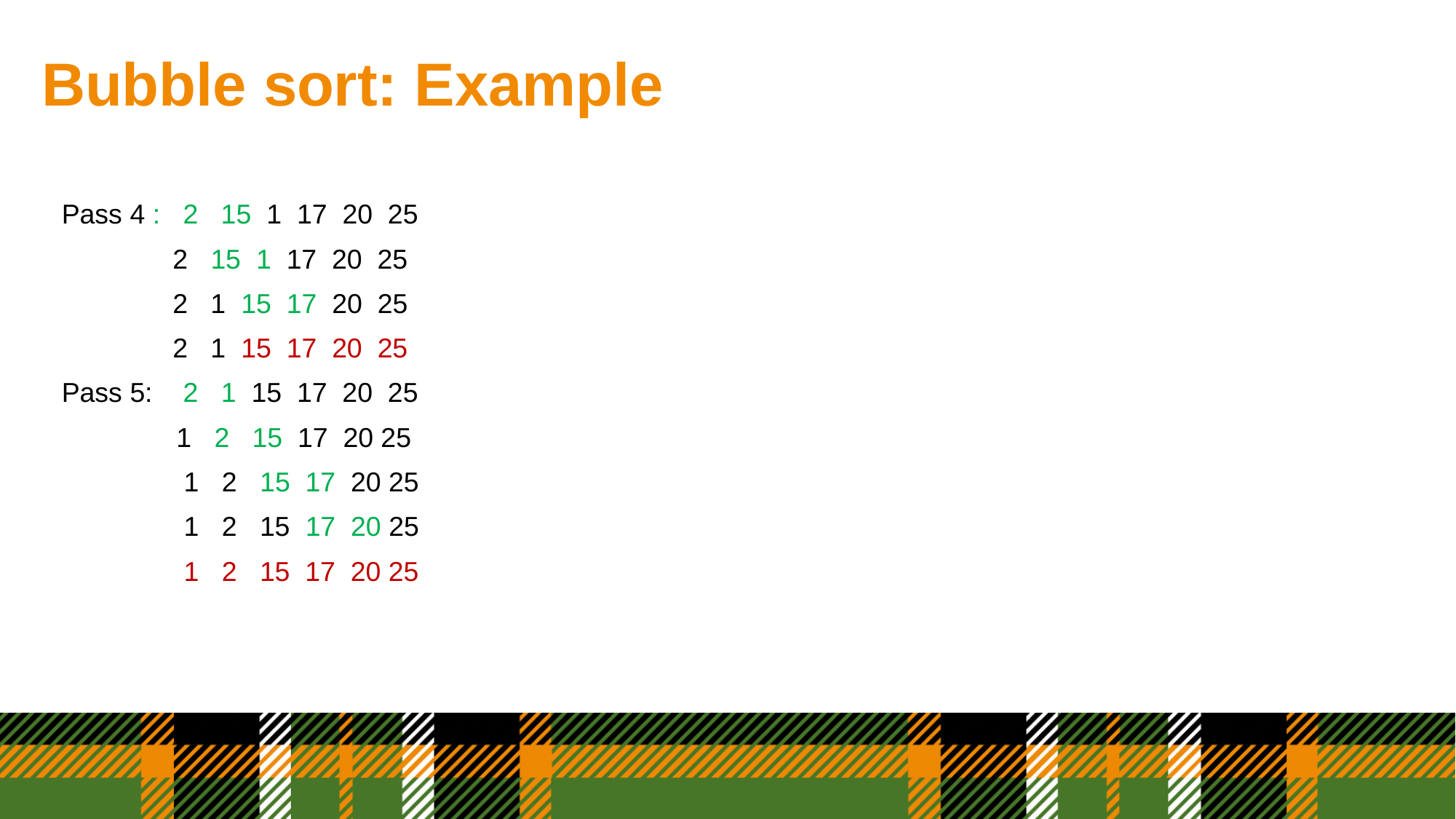

# Bubble sort: Example
Pass 4 :   2   15  1  17  20  25
              2   15  1  17  20  25
              2   1  15  17  20  25
              2   1  15  17  20  25
Pass 5:    2   1  15  17  20  25
               1   2   15  17  20 25
                1   2   15  17  20 25
                1   2   15  17  20 25
                1   2   15  17  20 25